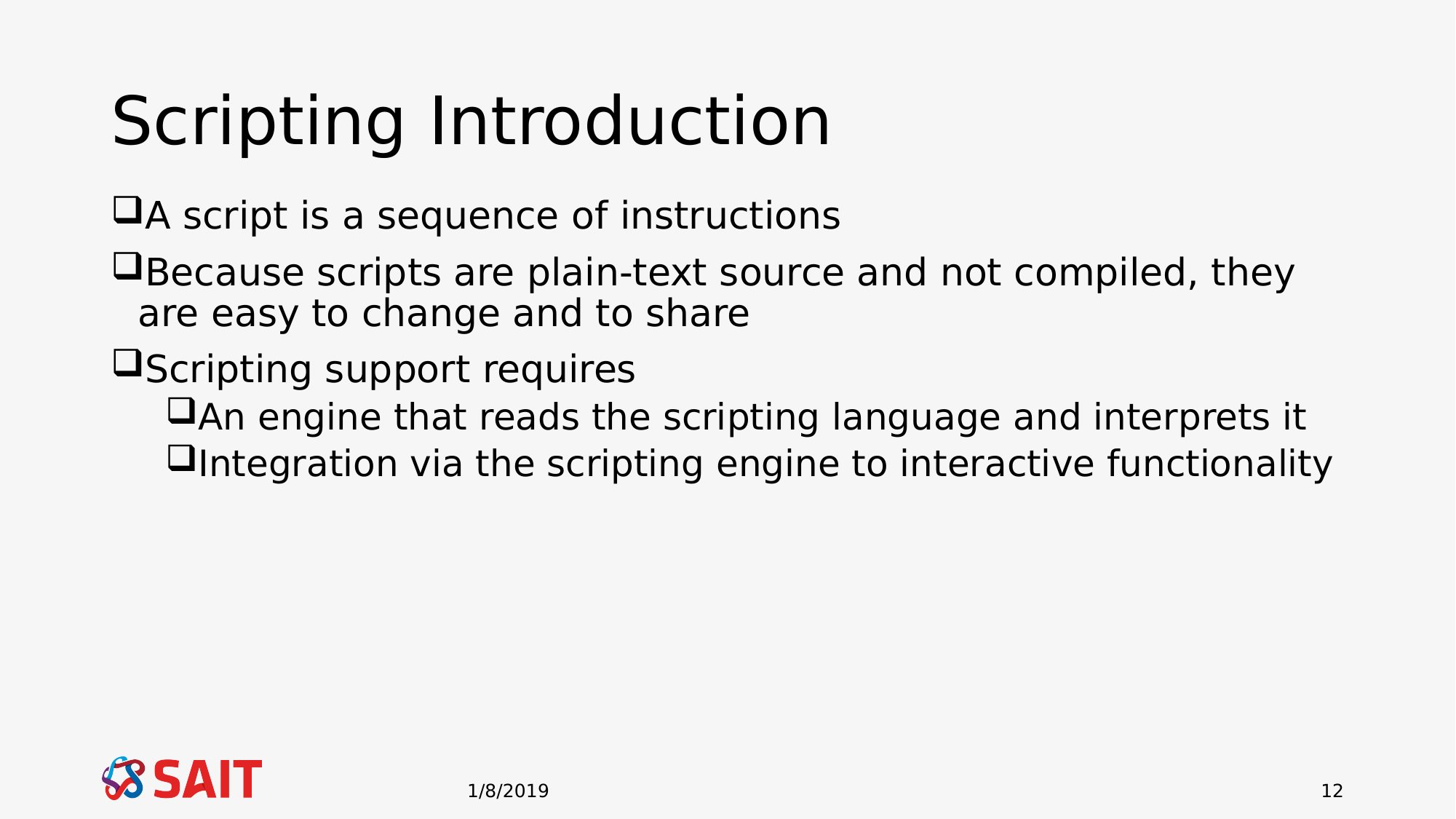

# Scripting Introduction
A script is a sequence of instructions
Because scripts are plain-text source and not compiled, they are easy to change and to share
Scripting support requires
An engine that reads the scripting language and interprets it
Integration via the scripting engine to interactive functionality

1/8/2019
12